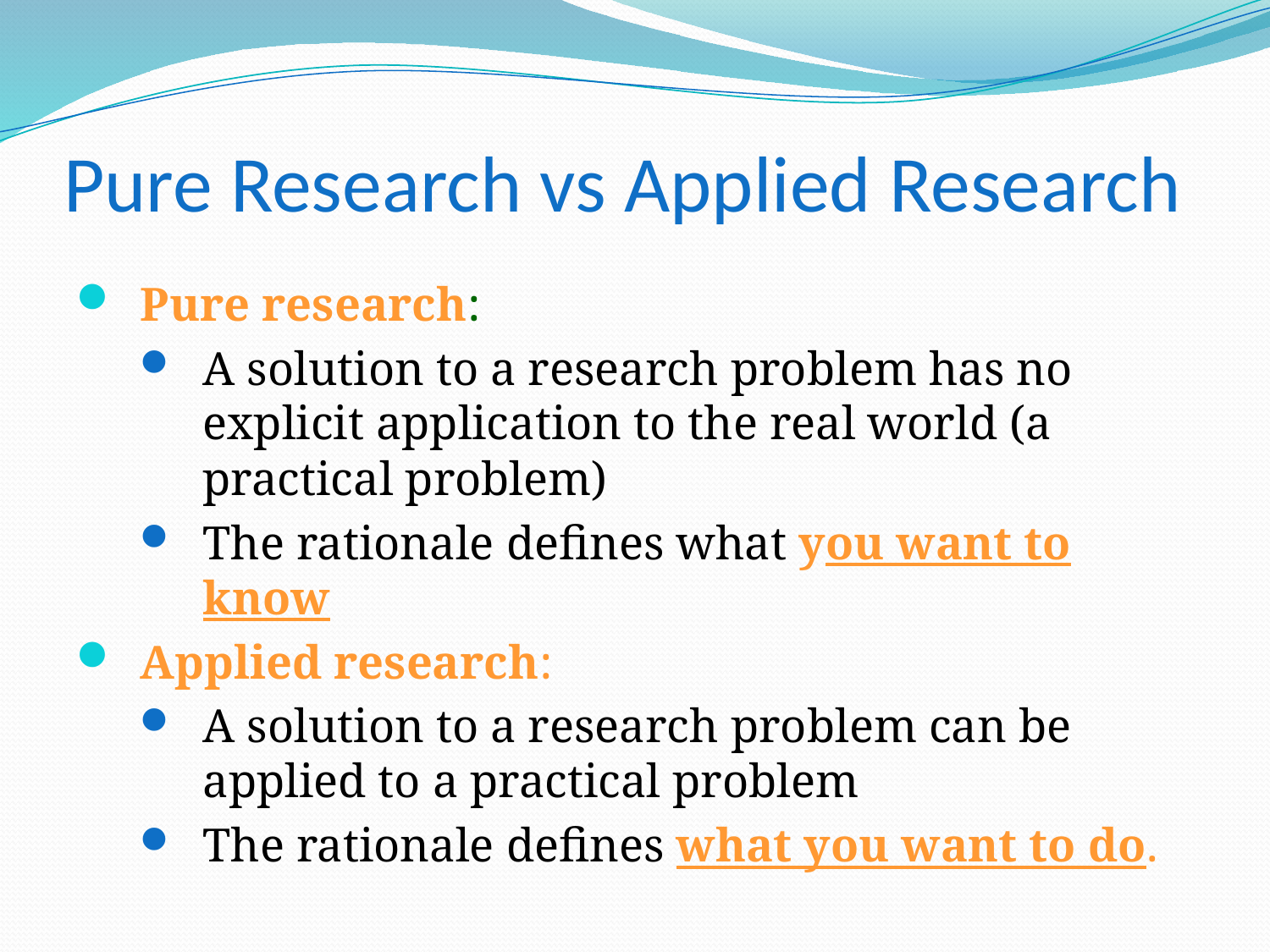

# Pure Research vs Applied Research
Pure research:
A solution to a research problem has no explicit application to the real world (a practical problem)
The rationale defines what you want to know
Applied research:
A solution to a research problem can be applied to a practical problem
The rationale defines what you want to do.